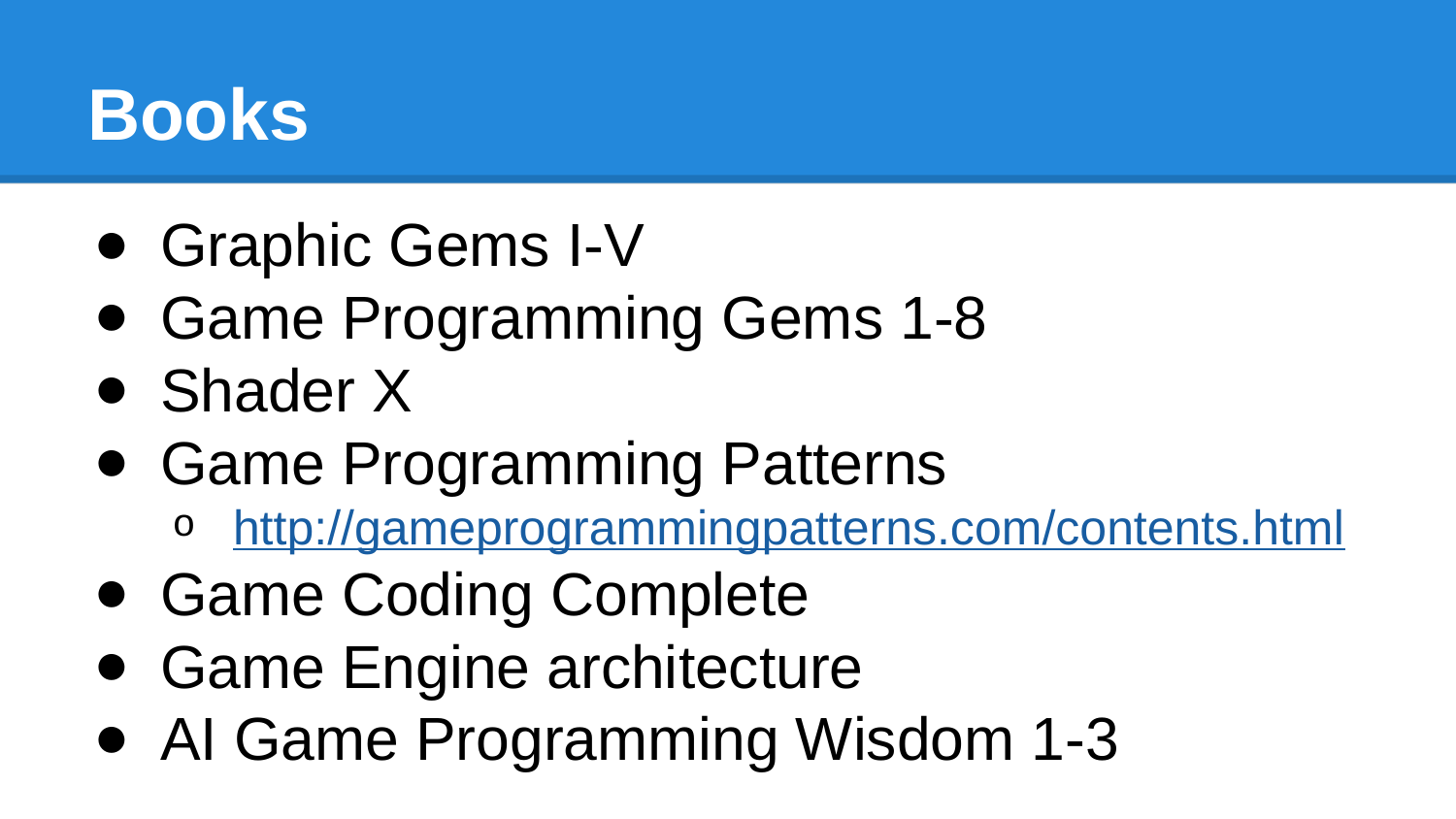

# Books
Graphic Gems I-V
Game Programming Gems 1-8
Shader X
Game Programming Patterns
http://gameprogrammingpatterns.com/contents.html
Game Coding Complete
Game Engine architecture
AI Game Programming Wisdom 1-3